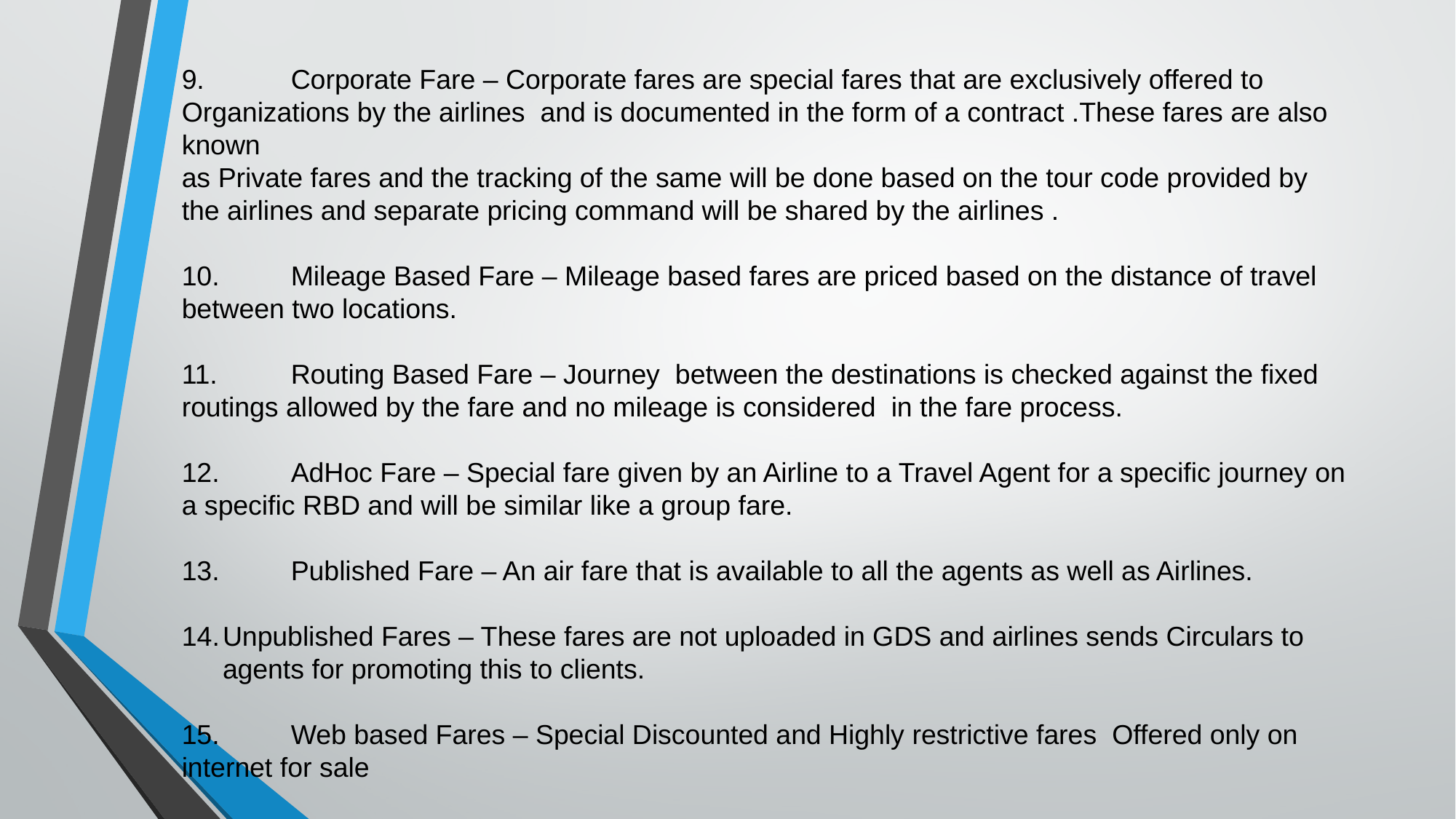

9.	Corporate Fare – Corporate fares are special fares that are exclusively offered to Organizations by the airlines  and is documented in the form of a contract .These fares are also known
as Private fares and the tracking of the same will be done based on the tour code provided by the airlines and separate pricing command will be shared by the airlines .

10.	Mileage Based Fare – Mileage based fares are priced based on the distance of travel between two locations.

11.	Routing Based Fare – Journey  between the destinations is checked against the fixed routings allowed by the fare and no mileage is considered  in the fare process.

12.	AdHoc Fare – Special fare given by an Airline to a Travel Agent for a specific journey on a specific RBD and will be similar like a group fare.

13.	Published Fare – An air fare that is available to all the agents as well as Airlines.

Unpublished Fares – These fares are not uploaded in GDS and airlines sends Circulars to agents for promoting this to clients.

15.	Web based Fares – Special Discounted and Highly restrictive fares  Offered only on internet for sale